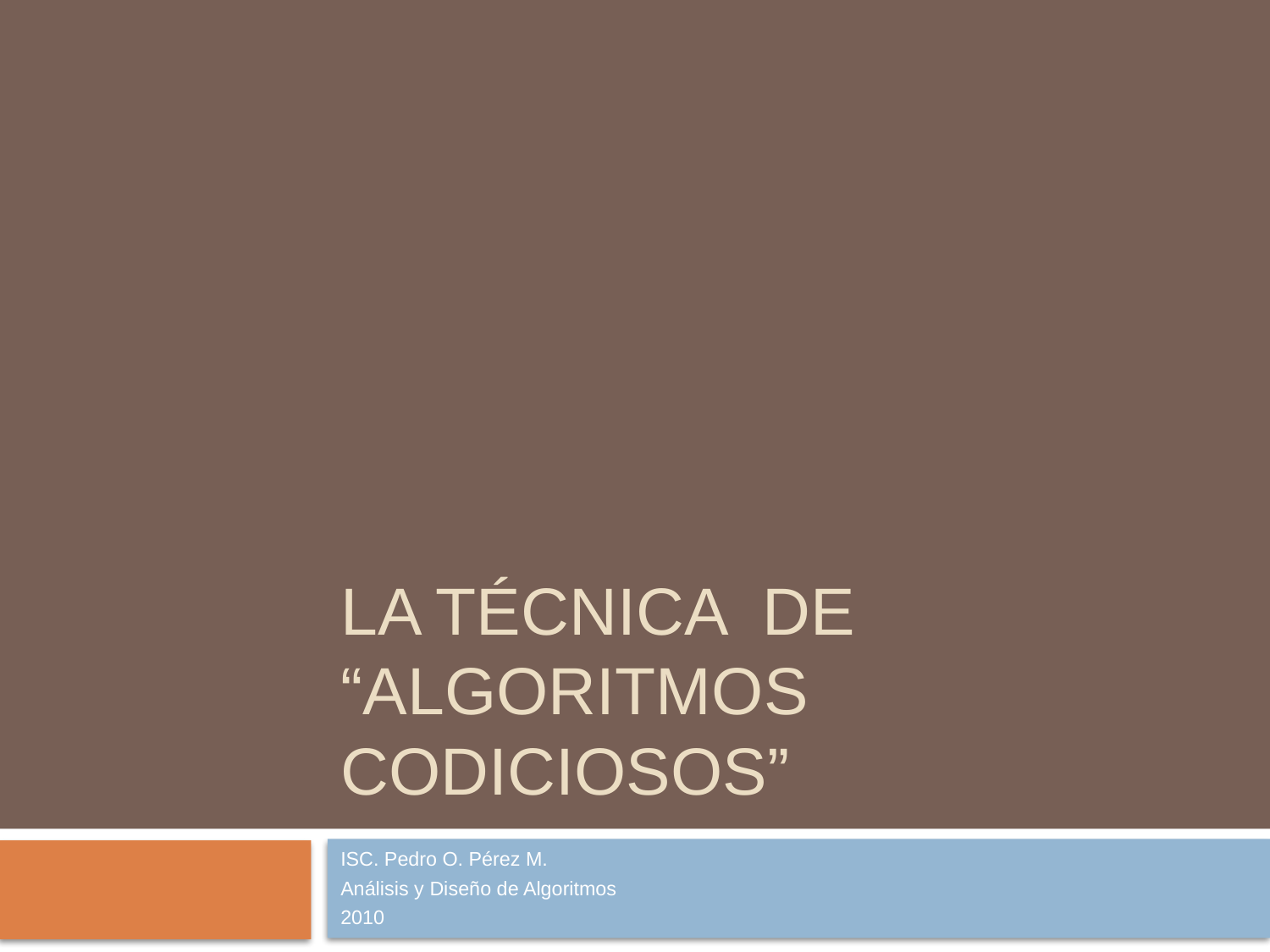

# La Técnica  DE “Algoritmos Codiciosos”
ISC. Pedro O. Pérez M.
Análisis y Diseño de Algoritmos
2010